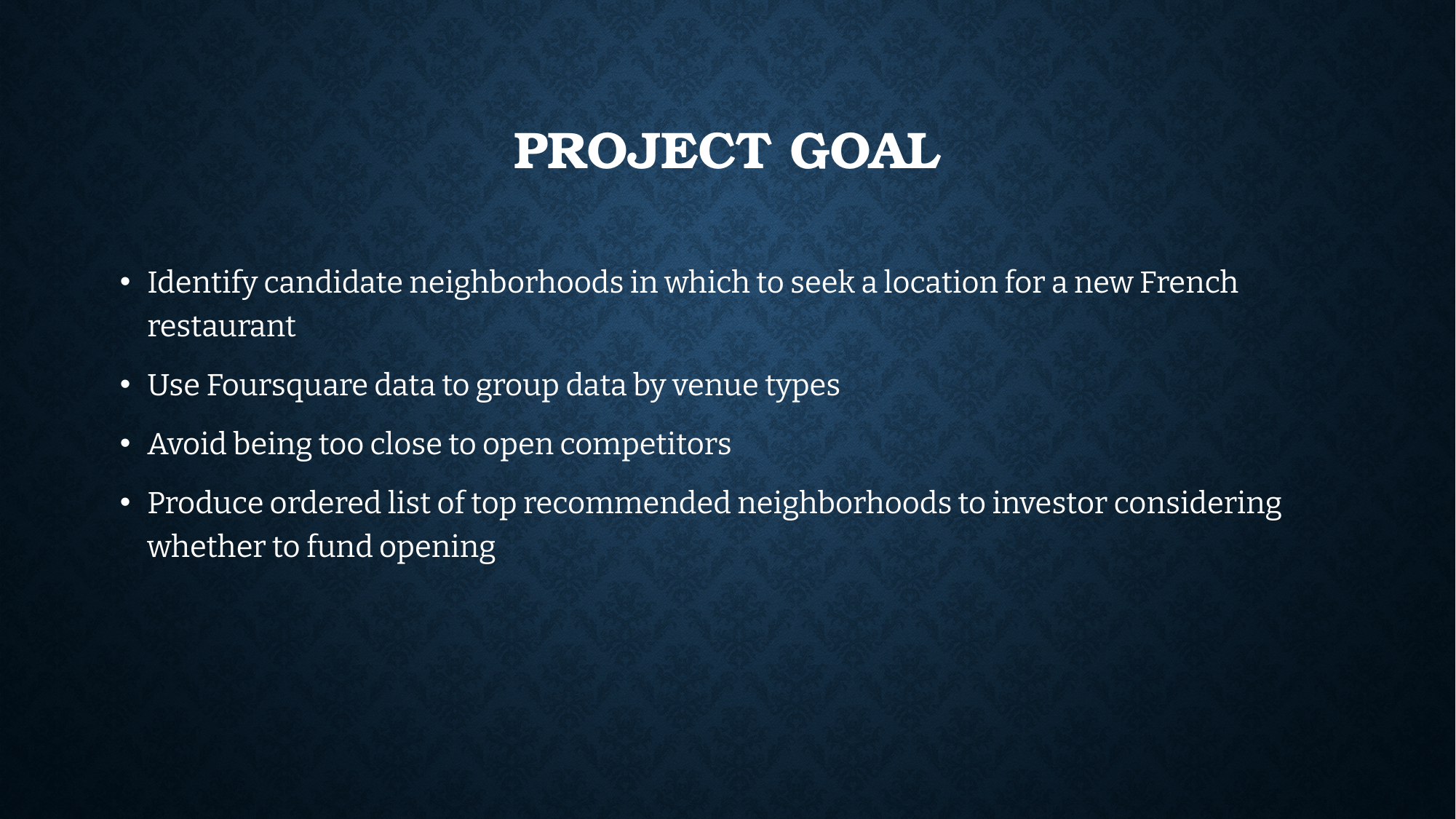

# Project goal
Identify candidate neighborhoods in which to seek a location for a new French restaurant
Use Foursquare data to group data by venue types
Avoid being too close to open competitors
Produce ordered list of top recommended neighborhoods to investor considering whether to fund opening